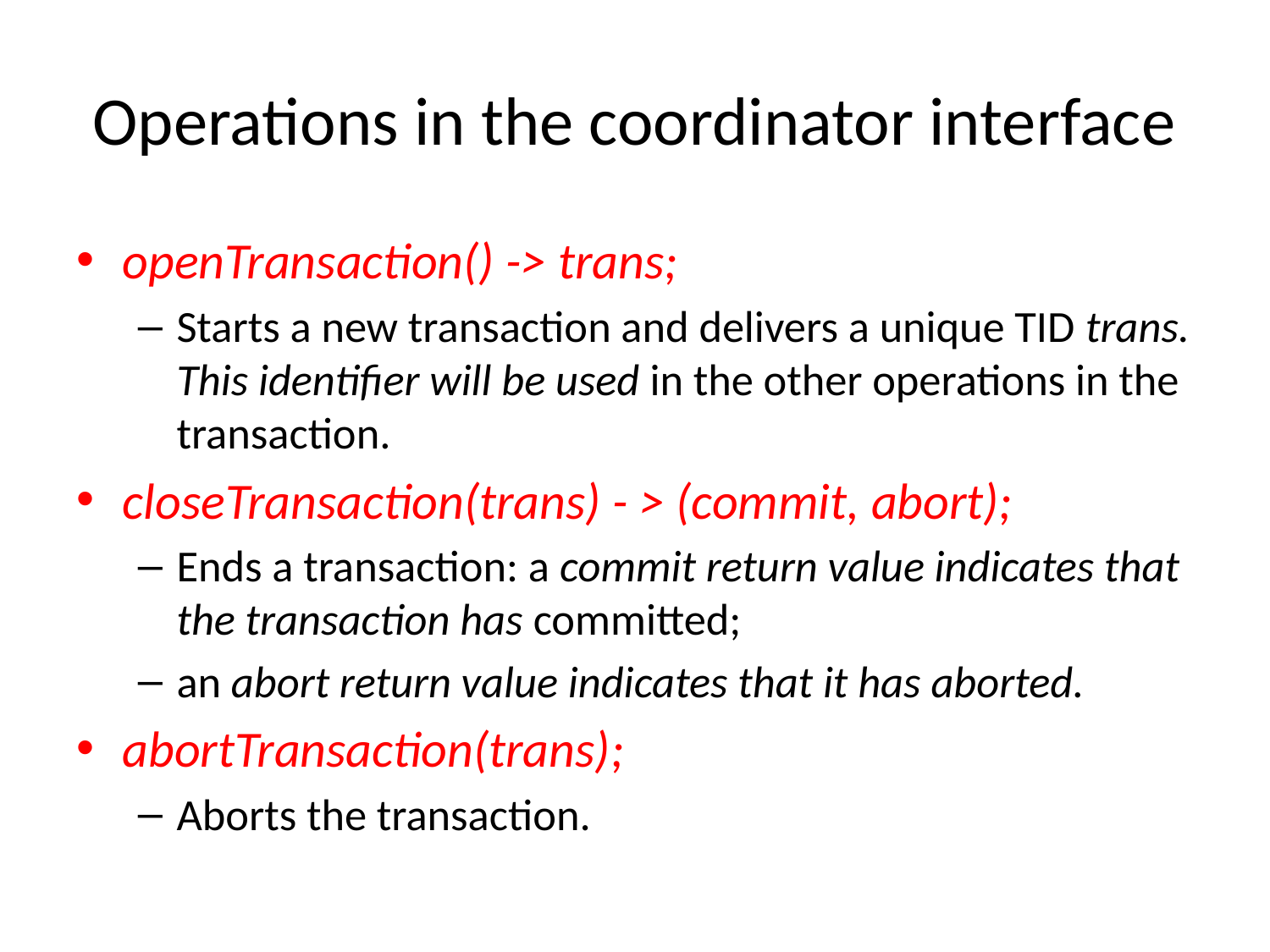

# Operations in the coordinator interface
openTransaction() -> trans;
Starts a new transaction and delivers a unique TID trans. This identifier will be used in the other operations in the transaction.
closeTransaction(trans) - > (commit, abort);
Ends a transaction: a commit return value indicates that the transaction has committed;
an abort return value indicates that it has aborted.
abortTransaction(trans);
Aborts the transaction.